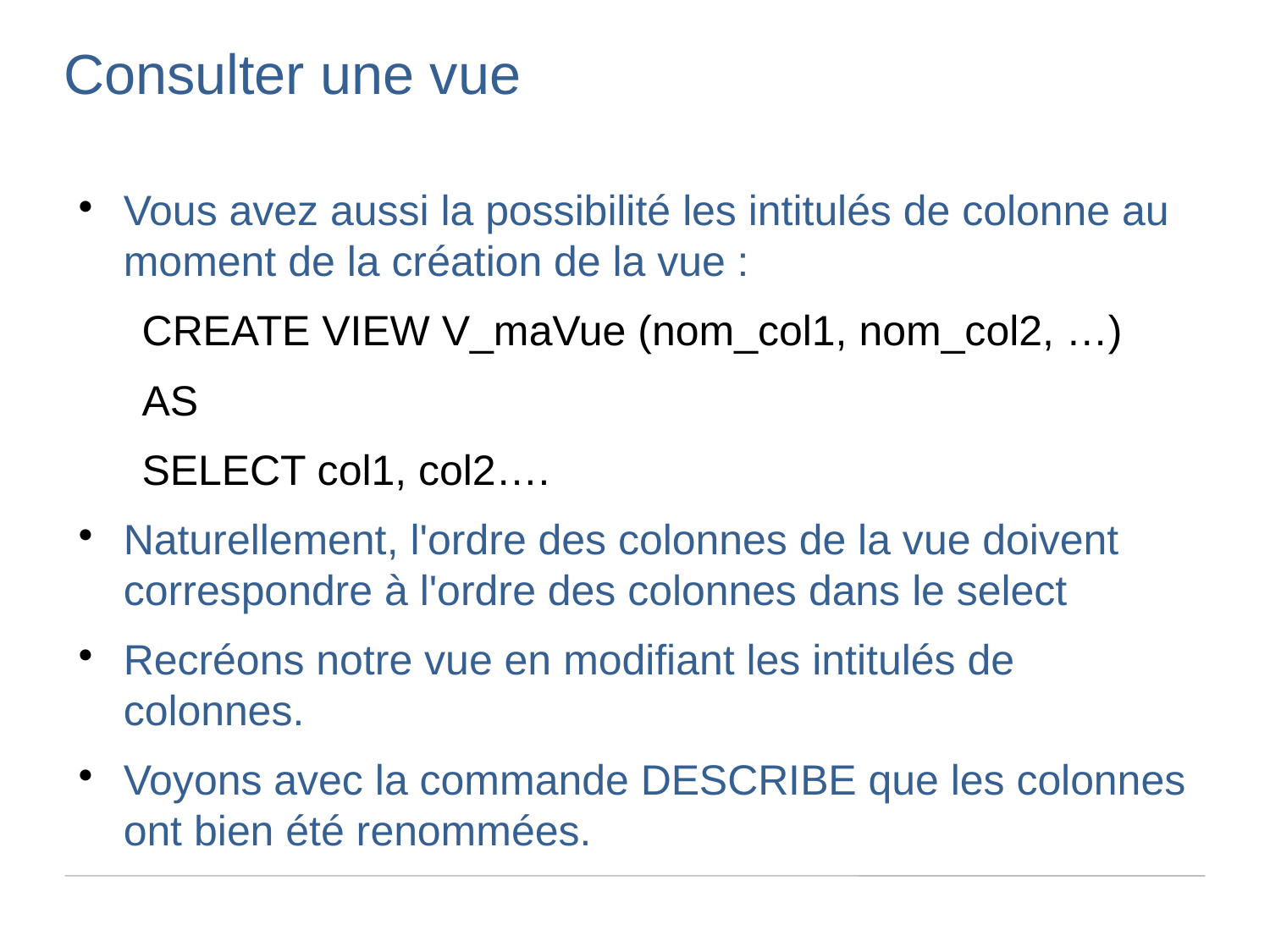

Consulter une vue

Vous avez aussi la possibilité les intitulés de colonne au moment de la création de la vue :
CREATE VIEW V_maVue (nom_col1, nom_col2, …)
AS
SELECT col1, col2….
Naturellement, l'ordre des colonnes de la vue doivent correspondre à l'ordre des colonnes dans le select
Recréons notre vue en modifiant les intitulés de colonnes.
Voyons avec la commande DESCRIBE que les colonnes ont bien été renommées.